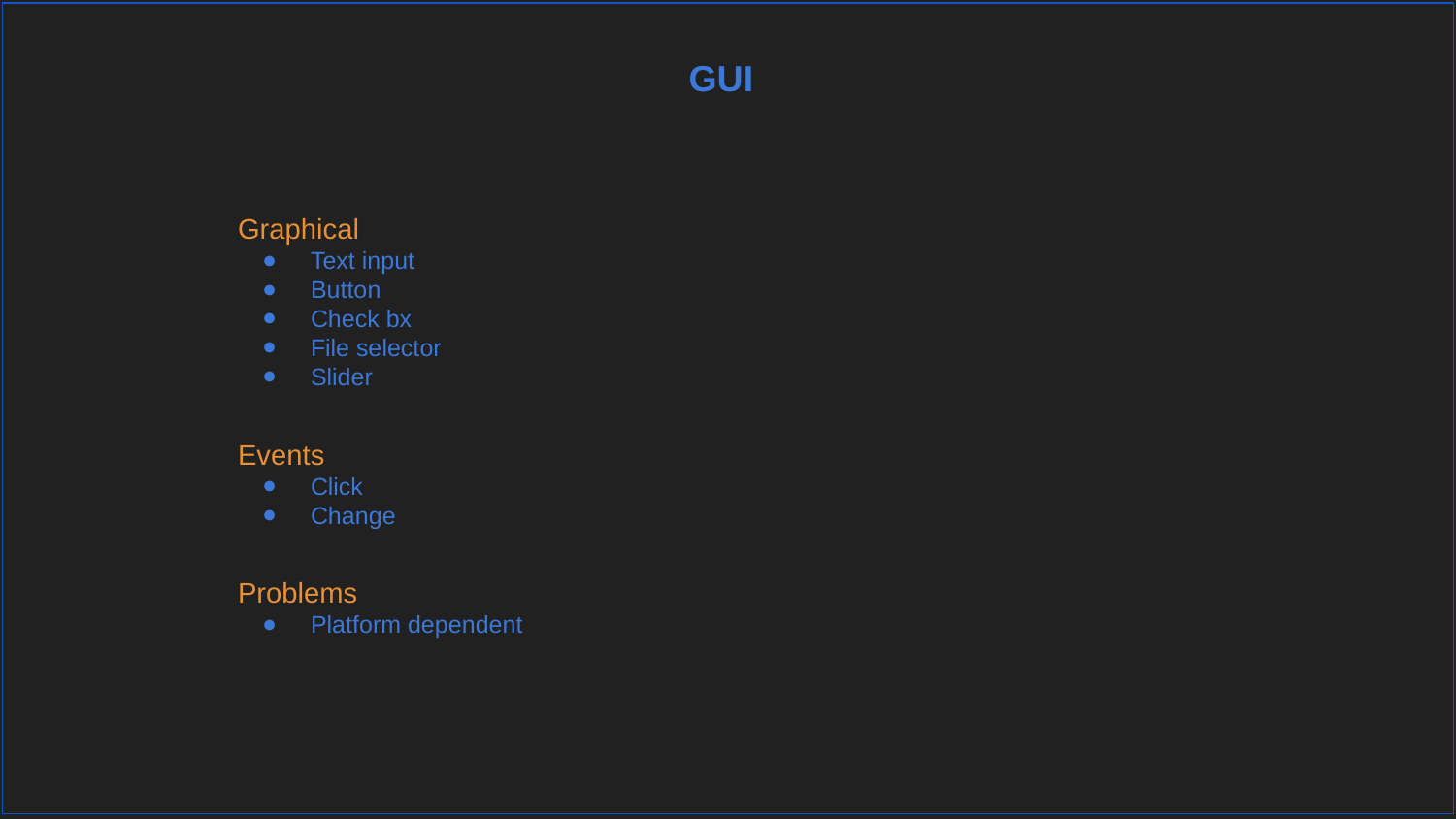

GUI
Graphical
Text input
Button
Check bx
File selector
Slider
Events
Click
Change
Problems
Platform dependent